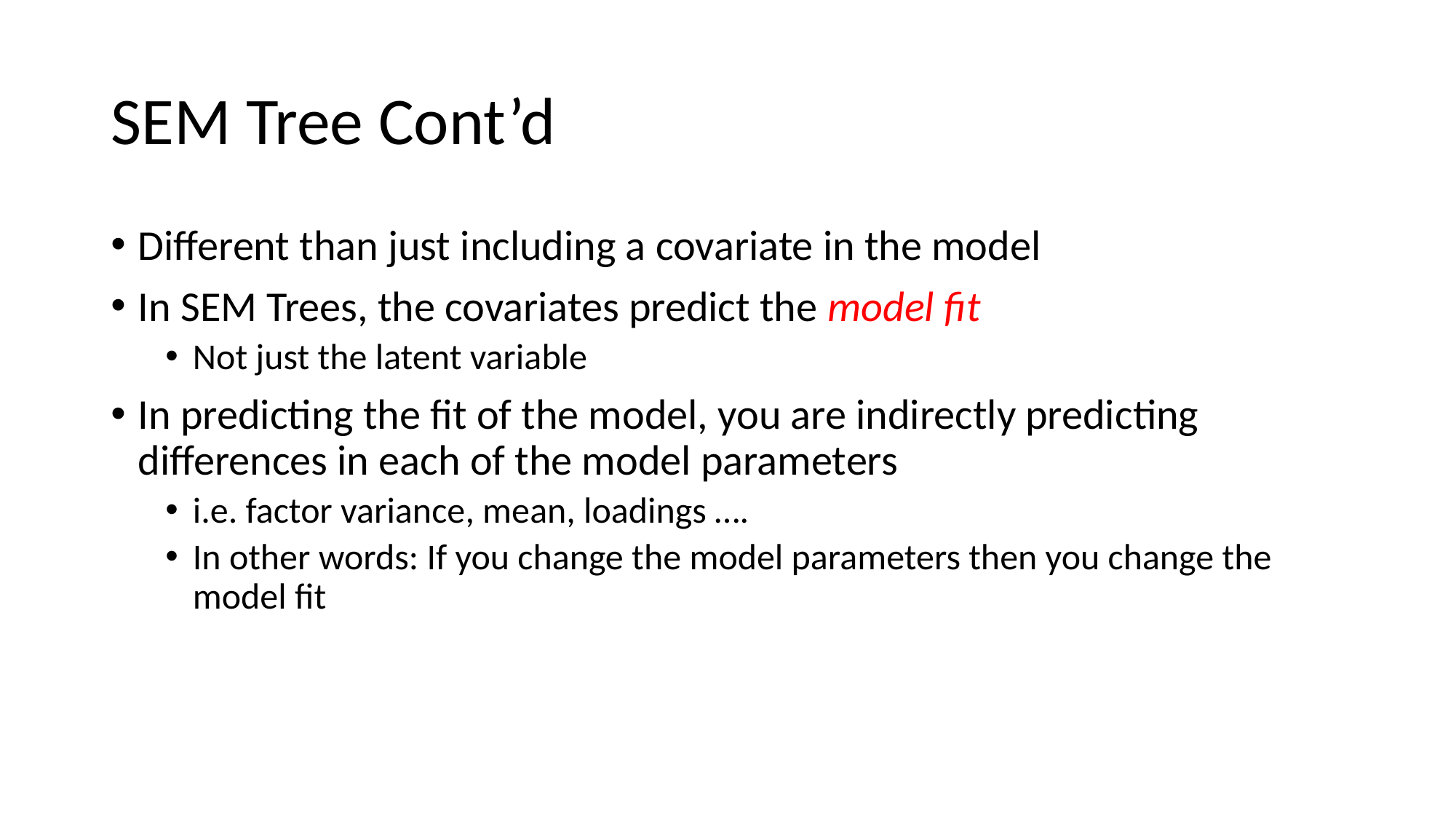

# SEM Tree Cont’d
Different than just including a covariate in the model
In SEM Trees, the covariates predict the model fit
Not just the latent variable
In predicting the fit of the model, you are indirectly predicting differences in each of the model parameters
i.e. factor variance, mean, loadings ….
In other words: If you change the model parameters then you change the model fit